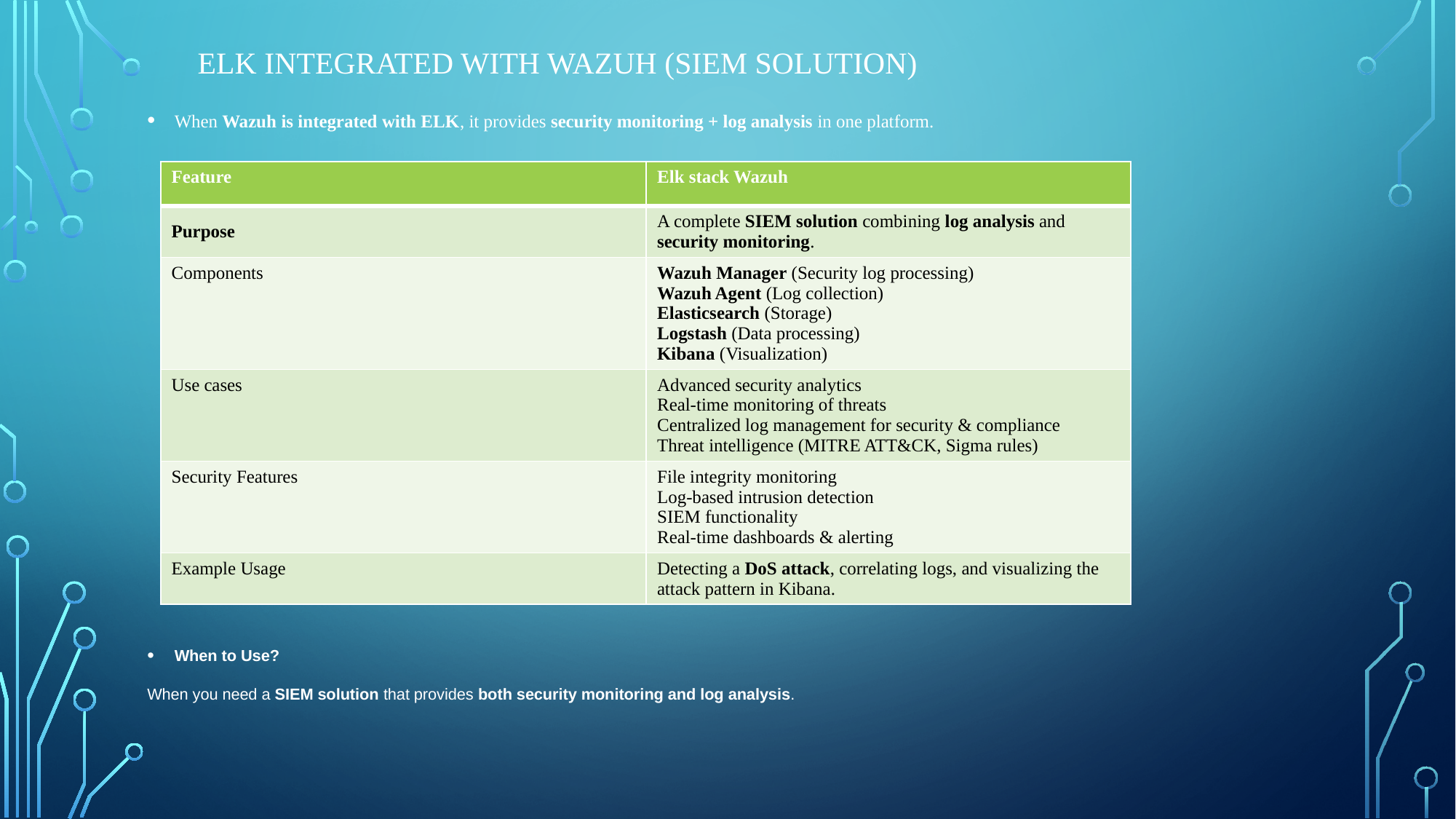

# ELK Integrated with Wazuh (SIEM Solution)
When Wazuh is integrated with ELK, it provides security monitoring + log analysis in one platform.

When to Use?
When you need a SIEM solution that provides both security monitoring and log analysis.

| Feature | Elk stack Wazuh |
| --- | --- |
| Purpose | A complete SIEM solution combining log analysis and security monitoring. |
| Components | Wazuh Manager (Security log processing) Wazuh Agent (Log collection) Elasticsearch (Storage) Logstash (Data processing) Kibana (Visualization) |
| Use cases | Advanced security analytics Real-time monitoring of threats Centralized log management for security & compliance Threat intelligence (MITRE ATT&CK, Sigma rules) |
| Security Features | File integrity monitoring Log-based intrusion detection SIEM functionality Real-time dashboards & alerting |
| Example Usage | Detecting a DoS attack, correlating logs, and visualizing the attack pattern in Kibana. |